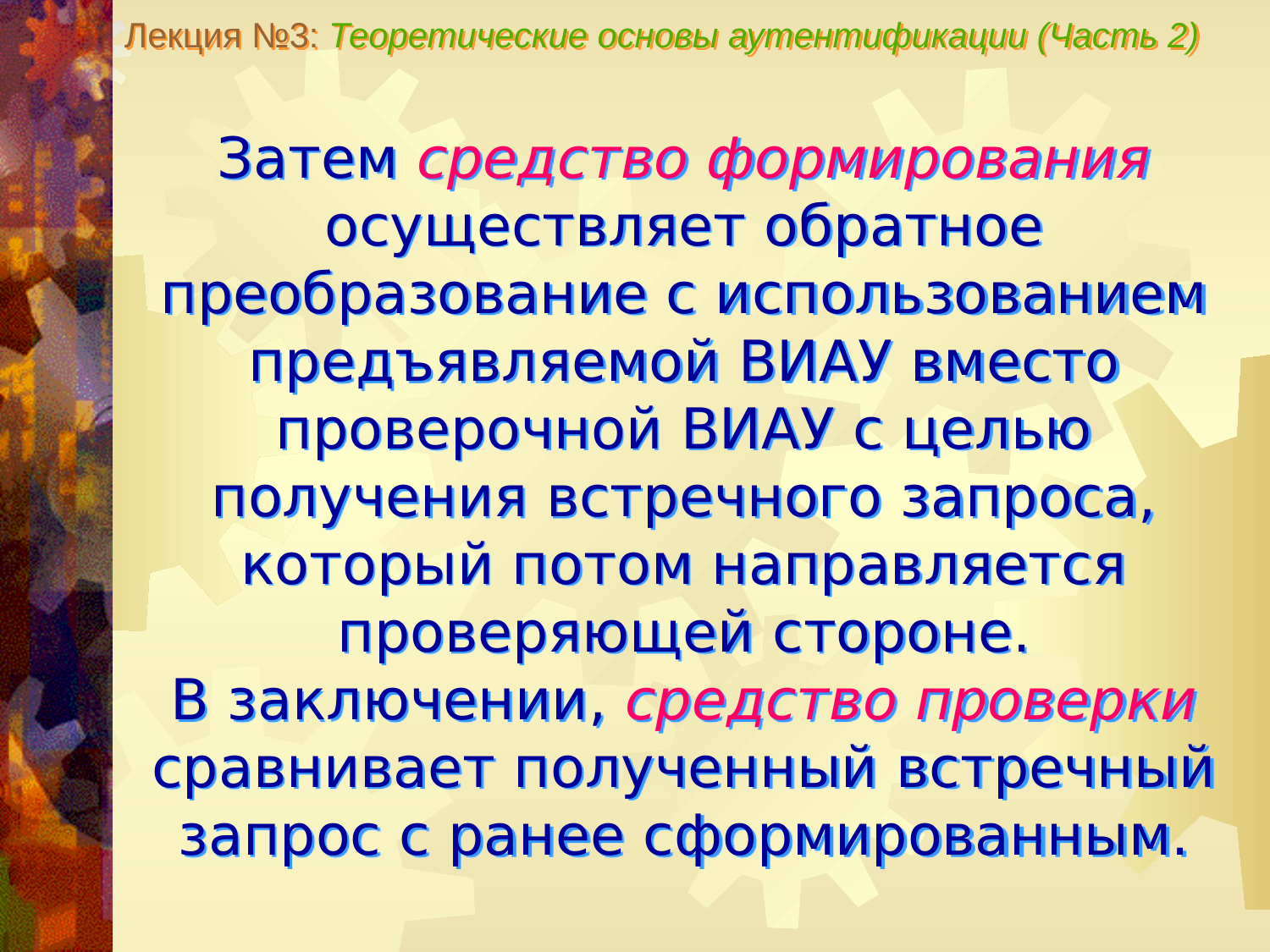

Лекция №3: Теоретические основы аутентификации (Часть 2)
Затем средство формирования осуществляет обратное преобразование с использованием предъявляемой ВИАУ вместо проверочной ВИАУ с целью получения встречного запроса, который потом направляется проверяющей стороне.
В заключении, средство проверки сравнивает полученный встречный запрос с ранее сформированным.